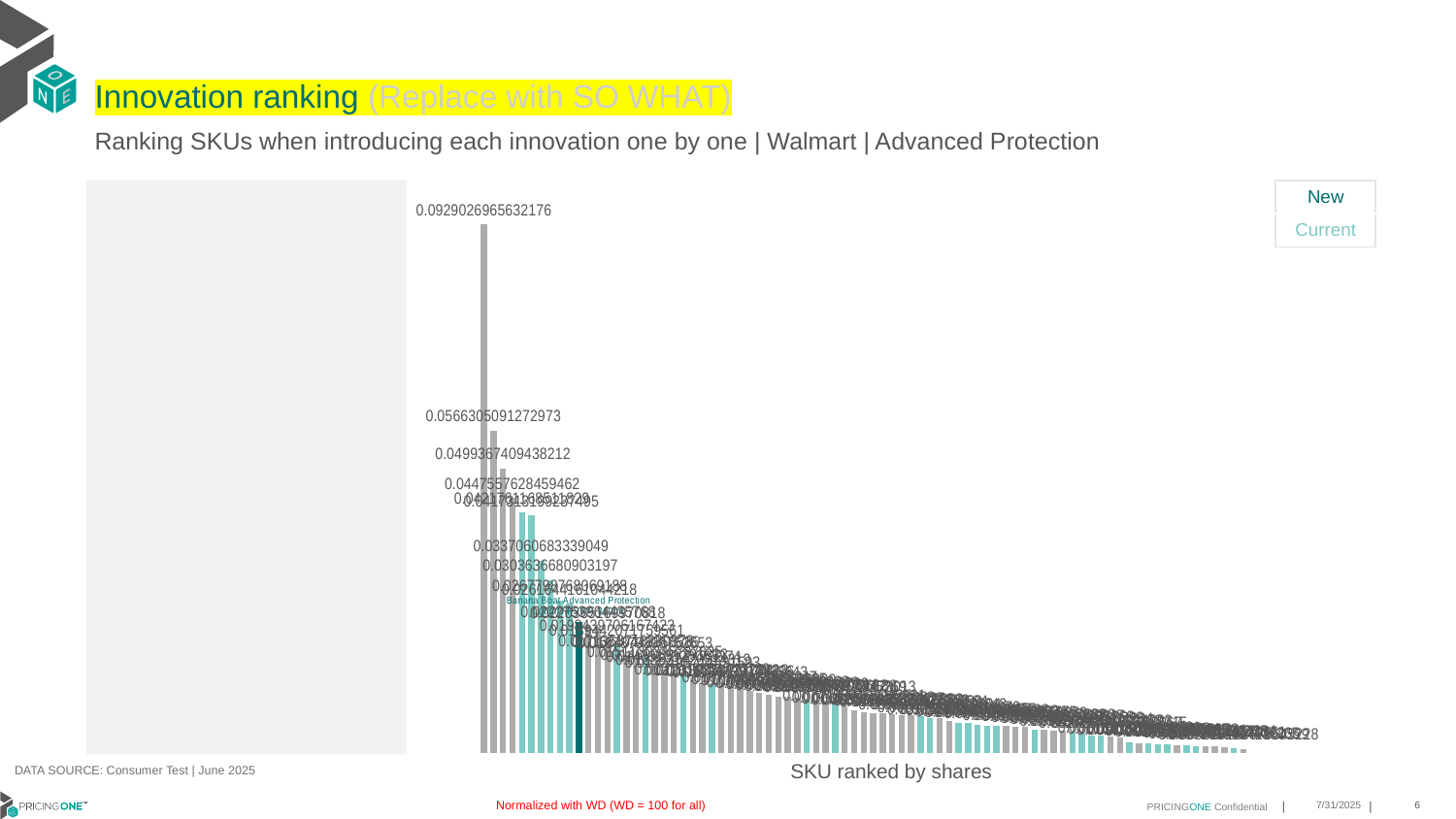

# Innovation ranking (Replace with SO WHAT)
Ranking SKUs when introducing each innovation one by one | Walmart | Advanced Protection

| New |
| --- |
| Current |

### Chart

| Category | Banana Boat Advanced Protection Lotion FPS50+ 360ml |
|---|---|
| Nivea Sun Protection & Hydration Cream FPS50+ 200ml | 0.0929026965632176 |
| Nivea Sun Protect & Refresh Sport Lotion FPS50 200ml | 0.05663050912729726 |
| Nivea Sun Protection Sensitive Skin Gel FPS50+ 200ml | 0.04993674094382119 |
| Nivea Sun Protection & Hydration Lotion FPS50+ 125ml | 0.04475576284594624 |
| Hawaiian Tropic Ozono Lotion FPS50+ 240ml | 0.04217611685118289 |
| Hawaiian Tropic Sheer Touch Lotion FPS50+ 240ml | 0.04173131992374947 |
| Hawaiian Tropic Island Sport Lotion FPS50 240ml | 0.03370606833390494 |
| Banana Boat Aqua Protect Sport Lotion FPS50+ 236ml | 0.030363668090319727 |
| Banana Boat Advanced Protection Lotion FPS50+ 240ml | 0.026779876806918835 |
| Banana Boat Aqua Protect Cream FPS50+ 236ml | 0.026164416104421797 |
| Banana Boat Advanced Protection Lotion FPS50+ 360ml | 0.02290203435768492 |
| Nivea Sun Babies & Kids Lotion FPS50+ 200ml | 0.022275396443576765 |
| Nivea Sun Protect & Refresh Sport Spray FPS50 200ml | 0.022036516997081815 |
| Equate Sport Lotion FPS30 237ml | 0.019843970616742344 |
| Banana Boat Aqua Protect Kids Cream FPS50+ 236ml | 0.01894420717595607 |
| Equate Ultra Spray FPS50 156g | 0.01713587182303782 |
| Nivea Sun Protect & Refresh Sport Invisible Spray FPS50 200ml | 0.016840448858584996 |
| Hawaiian Tropic Sheer Touch Lotion FPS30 240ml | 0.016787939975265297 |
| Nivea Sun Face Shine Control FPS50+ 50ml | 0.015113034678783461 |
| Nivea Sun Kids Swim & Play Gel FPS50+ 150ml | 0.01469089529183296 |
| Neutrogena Sun Fresh Cream FPS50 200ml | 0.014331332006337436 |
| Hawaiian Tropic Sheer Touch Lotion FPS50 120ml | 0.013863142051431918 |
| Equate Kids Lotion FPS50 237ml | 0.013249671453159296 |
| Caribbean Beach Sport Cream FPS50+ 250g | 0.01219385547407889 |
| Banana Boat Dry Balance Sport Spray FPS50 170ml | 0.012016338477234155 |
| La Roche Posay Anthelios Uvmune 400 Fluid FPS50+ 50ml | 0.011890542110341752 |
| Caribbean Beach Ultra Cream FPS50+ 250g | 0.011771670177805981 |
| Nivea Sun Face Sensitive Skin FPS50 50ml | 0.011642339718564343 |
| Eucerin Gel-Cream FPS50+ 50ml | 0.010776043796204681 |
| Neutrogena Sun Fresh Cream FPS50 120ml | 0.010445451555638492 |
| Caribbean Beach Advanced Protection Cream FPS50+ 150g | 0.01022278626788393 |
| Nivea Sun Face Stain Control FPS50+ 40ml | 0.009806495995669033 |
| Nivea Sun Kids Protect & Sensitive Spray FPS50+ 200ml | 0.009745020690018685 |
| Caribbean Beach Sport Cream FPS50+ 150g | 0.009575487576467218 |
| Hawaiian Tropic Silk Hydration Lotion FPS50 180ml | 0.009363738866303144 |
| Garnier Super UV Serum FPS50+ 40ml | 0.009214676126771819 |
| L'Oréal Paris UV DEFENDER Colored Fluid FPS50+ 40g | 0.009164907093961876 |
| Hawaiian Tropic Ozono Lotion FPS50+ 120ml | 0.009126070528352691 |
| Caribbean Beach Kids Cream FPS50+ 250g | 0.009088490194730132 |
| Isdin Fotoprotector Fusion Water FPS50+ 50ml | 0.007449804510456213 |
| Garnier Super UV Cream FPS50+ 40g | 0.007164610888488531 |
| Nivea Sun Face Fluid Invisible FPS50+ 40ml | 0.006925241467924274 |
| Nuvel Suncare Mineral FPS50 120ml | 0.006862113537492589 |
| Nuvel Suncare Ultra Protection FPS50 120ml | 0.006800133163788929 |
| La Roche Posay Anthelios XL Gel-Cream FPS50+ 50ml | 0.006583347612377897 |
| Equate Sport Spray FPS30 156g | 0.006492117934340986 |
| Banana Boat Aqua Protect Spray FPS50+ 170g | 0.006406379588858398 |
| Banana Boat Kids Sport Lotion FPS50 180ml | 0.0060352459632930355 |
| Isdin Fotoprotector Fusion Water Magic Light FPS50+ 50ml | 0.005975664083034299 |
| Equate Kids Stick FPS50 42g | 0.005479563218383792 |
| Hawaiian Tropic Ozono Duo Defense Lotion FPS50+ 180ml | 0.005166198323589449 |
| Hawaiian Tropic Ozono Spray FPS50+ 180ml | 0.005146042116547703 |
| Hawaiian Tropic Island Sport Spray FPS50 220ml | 0.004948408406951881 |
| Banana Boat Aqua Protect Sport Spray FPS50+ 170g | 0.004748076375609082 |
| Banana Boat Dry Balance Sport Lotion FPS50+ 180ml | 0.004640814968095307 |
| Nuvel Suncare Kids Protection FPS50 120ml | 0.004639885899847751 |
| Isdin Fotoprotector Face and Body Gel-Cream FPS50+ 250ml | 0.004529574649592726 |
| Caribbean Beach Vitamin E Face Cream FPS50+ 85ml | 0.004478235771837544 |
| Banana Boat Kids Sport Spray FPS50 170g | 0.0040913611404720185 |
| Nuvel Suncare 2 in 1 FPS50 120ml | 0.004060404637763822 |
| Caribbean Beach Cuidado Face Cream FPS50+ 85ml | 0.0038997032300004705 |
| Caribbean Beach Kids Cream FPS50+ 150g | 0.0037592016307576325 |
| Banana Boat Mineral Sensitive Lotion FPS50 180ml | 0.0035737618876323885 |
| Hawaiian Tropic Argan Spray FPS15 220ml | 0.0034028550133423366 |
| Banana Boat Mineral Kids Lotion FPS50 180ml | 0.0030207410873285844 |
| Banana Boat Aqua Protect Kids Spray FPS50+ 170g | 0.0029884937202429296 |
| Avene Emulsion Ultra-Mat Fluid FPS50+ 50ml | 0.0027667207756866727 |
| Avène Emulsion Mat Perfect Cream FPS50+ 50ml | 0.0026770993922014996 |
| Beautycare Sensitive Face Lotion FPS50+ 50ml | 0.0018526328014753127 |
| Neutrogena Mineral Ultra Sheer Stick FPS50 42g | 0.0016413048509523285 |
| Banana Boat Advanced Protection Face Fluid FPS50+ 50ml | 0.0016150046548574393 |
| Banana Boat Advanced Protection Sport Roll-on FPS50+ 75ml | 0.0014827972271626467 |
| Beautycare Antioxidant Face Lotion FPS50+ 50ml | 0.001465708457961776 |
| Vaseline Sunscreen Stick FPS50+ 15g | 0.0012778729649721068 |
| Banana Boat Kids Sport Roll-on FPS50+ 75ml | 0.0011971447721517538 |
| Hawaiian Tropic Mineral Brush FPS30 4.25g | 0.0011359343029434317 |
| Vaseline Tone-up Cream FPS50+ 50ml | 0.0011155725592433417 |
| Vaseline Daily Use FPS50+ 50ml | 0.0010742914257065115 |
| Ocean Potion Spray FPS30 156g | 0.0009036194944072654 |
| Beautycare Matte Face Lotion FPS30 50ml | 0.0007106398423003992 |
| Australian Gold Extreme Sport Spray FPS50 170g | 0.0006101236796452283 |
DATA SOURCE: Consumer Test | June 2025
SKU ranked by shares
Normalized with WD (WD = 100 for all)
7/31/2025
6